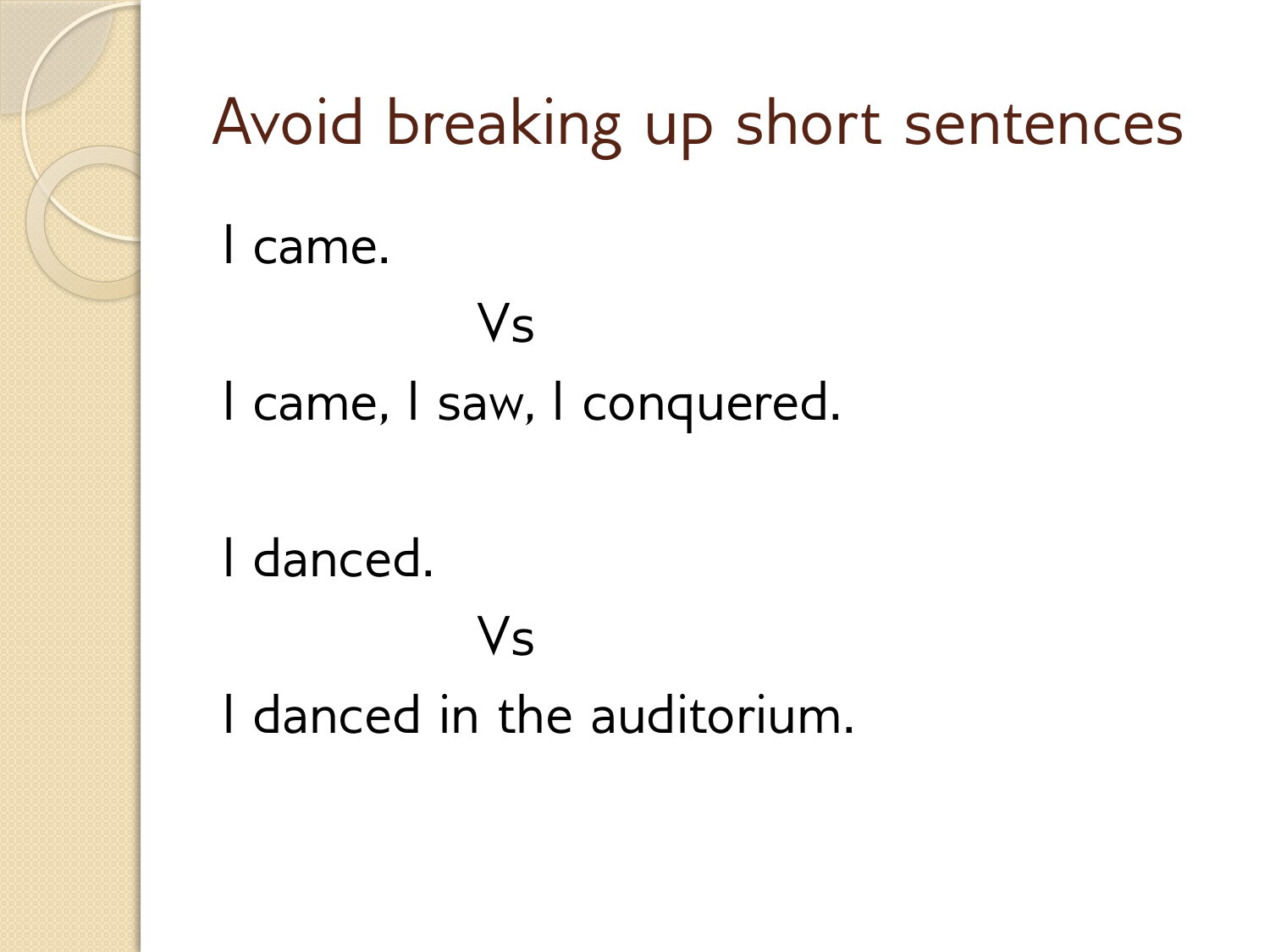

# Avoid breaking up short sentences
I came.
		Vs
I came, I saw, I conquered.

I danced.
		Vs
I danced in the auditorium.